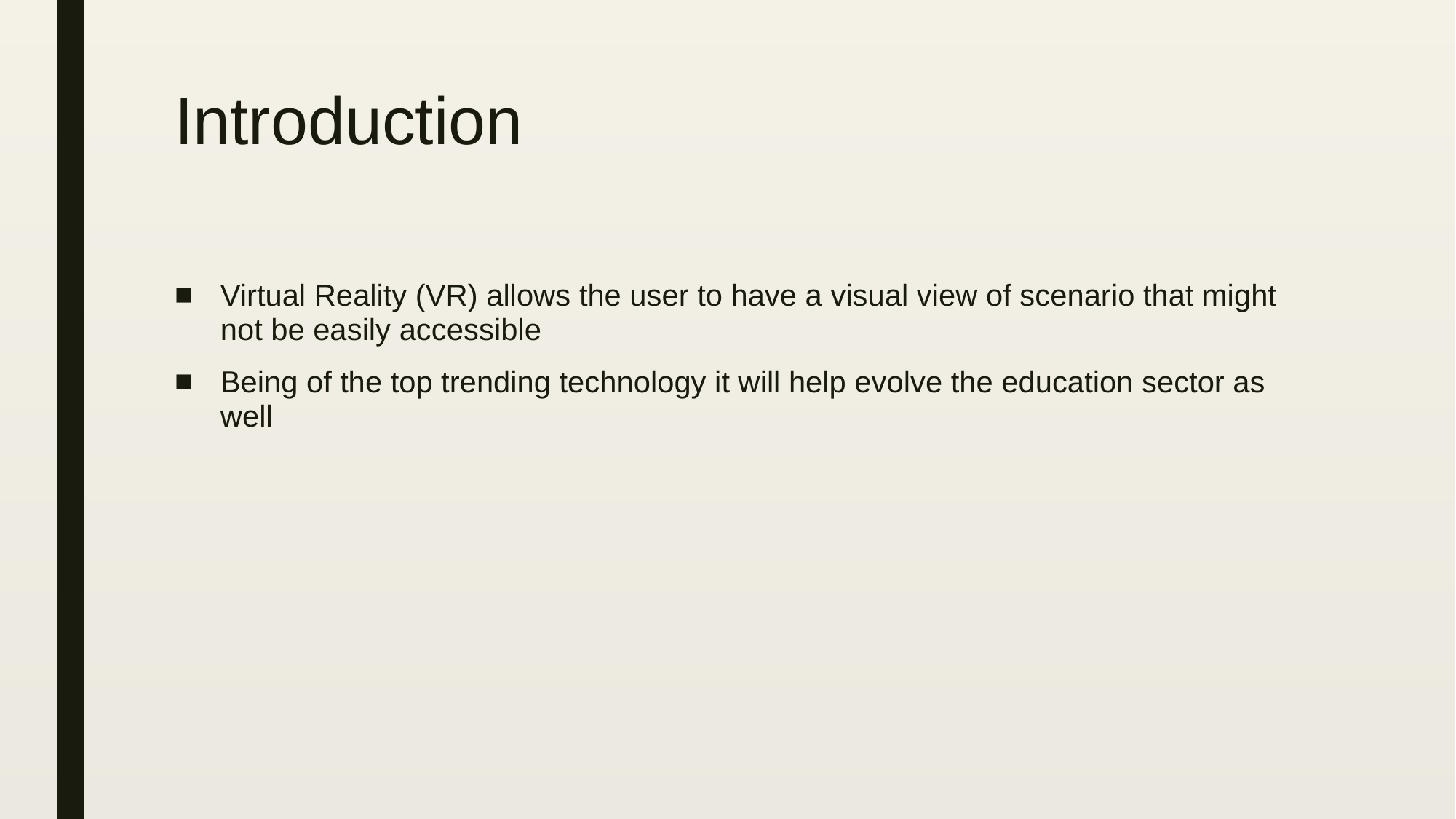

# Introduction
Virtual Reality (VR) allows the user to have a visual view of scenario that might not be easily accessible
Being of the top trending technology it will help evolve the education sector as well